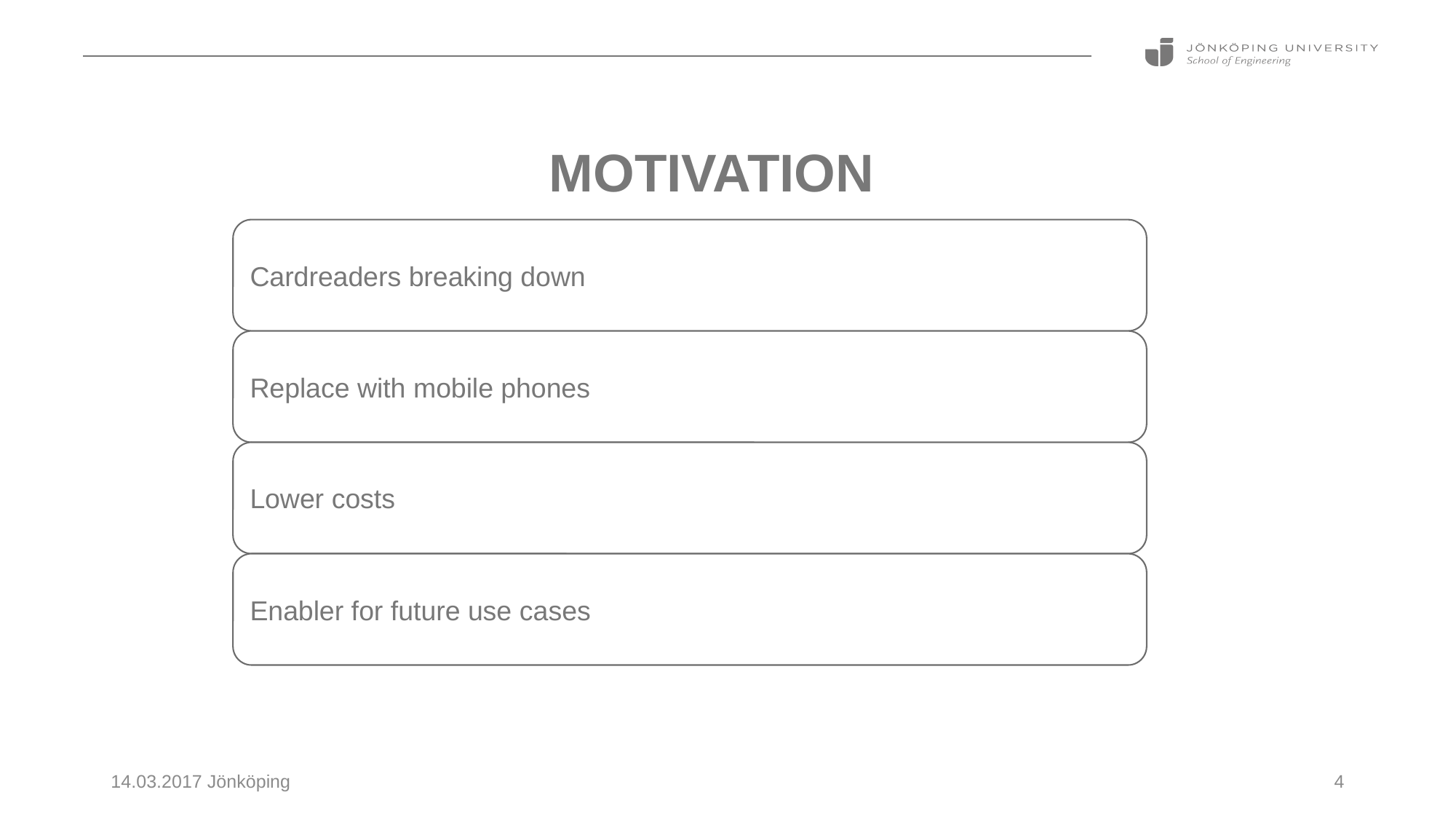

# Motivation
Cardreaders breaking down
Replace with mobile phones
Lower costs
Enabler for future use cases
14.03.2017 Jönköping

4